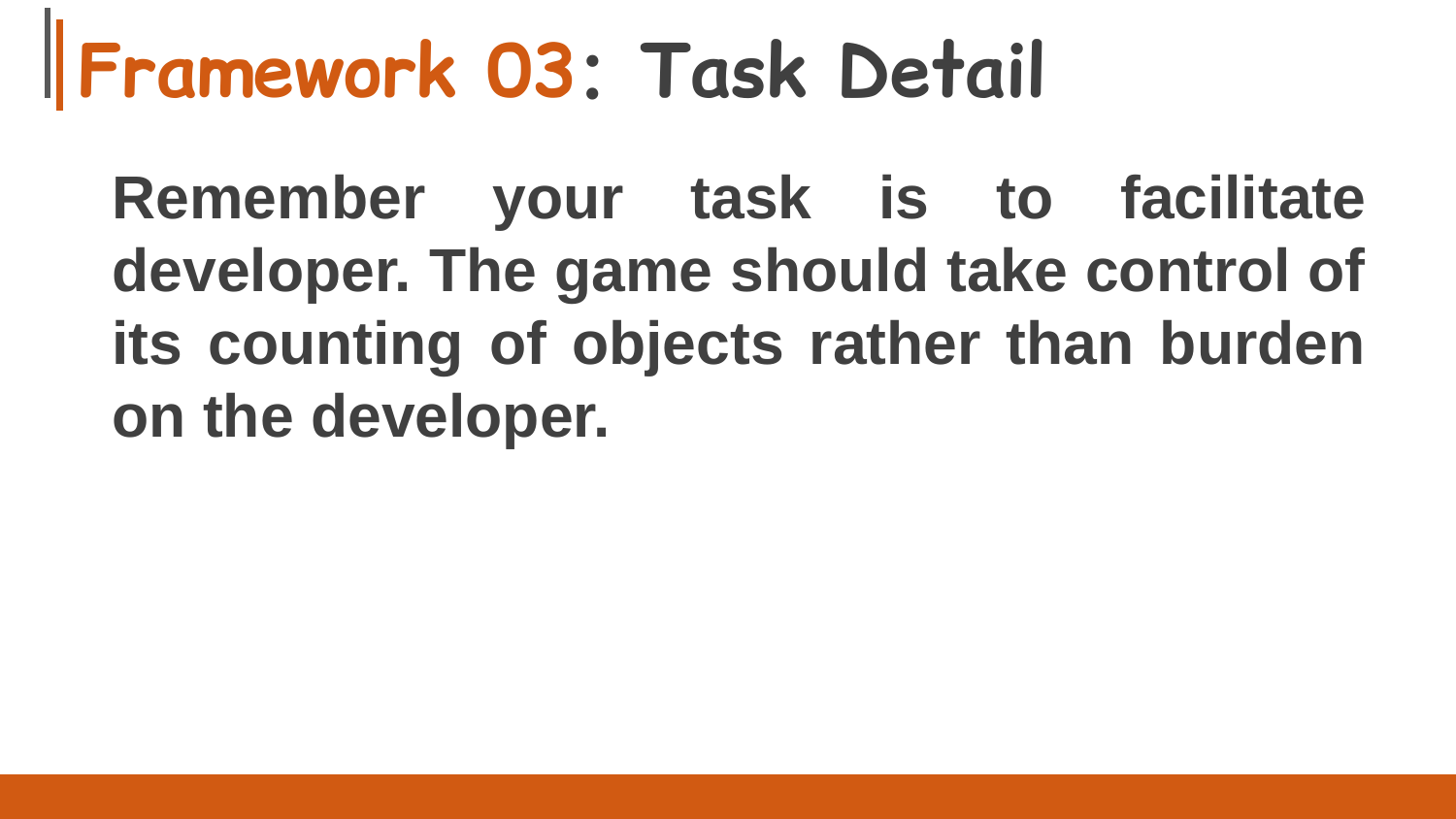

# Framework 03: Task Detail
Remember your task is to facilitate developer. The game should take control of its counting of objects rather than burden on the developer.